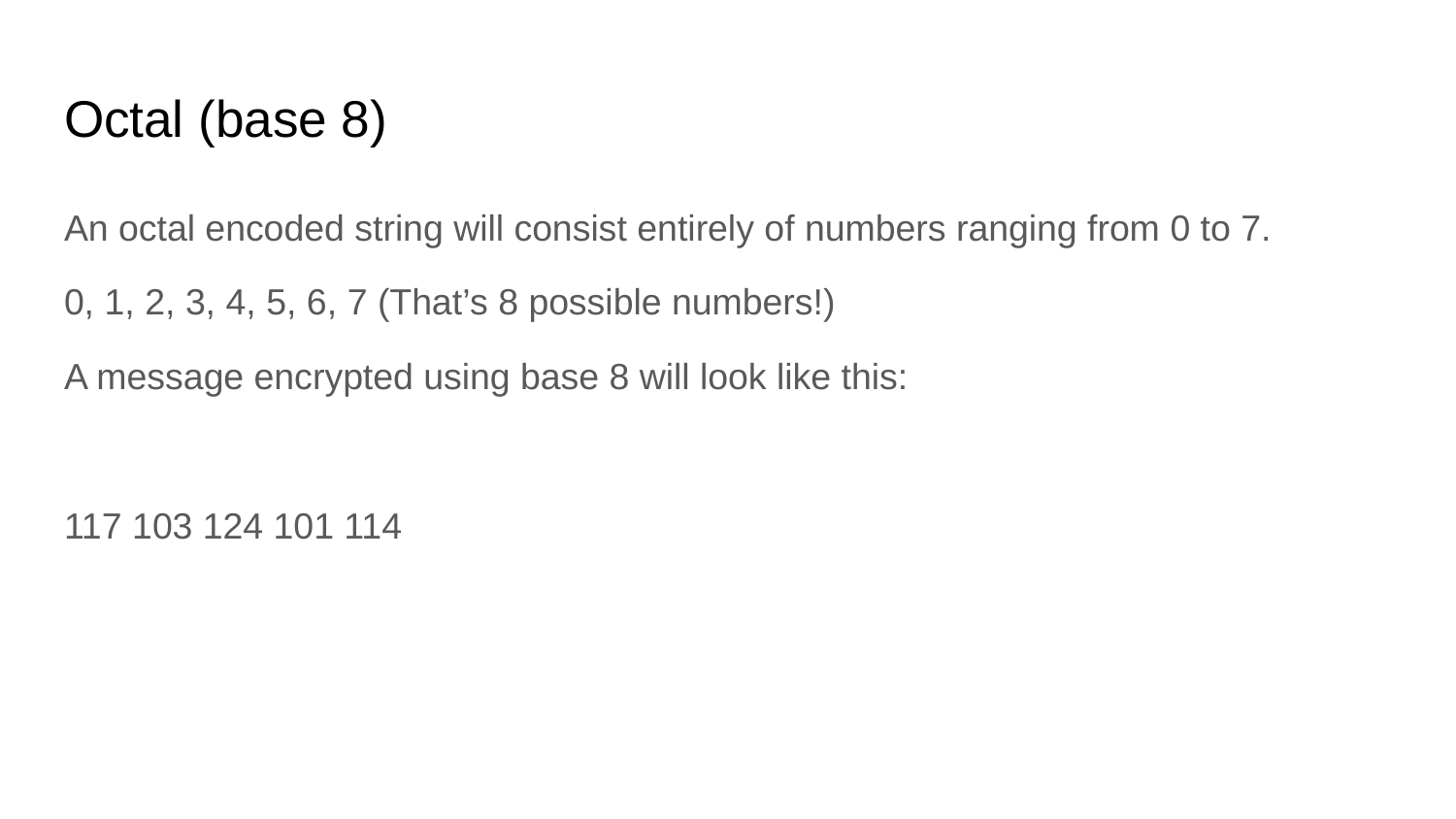

# Octal (base 8)
An octal encoded string will consist entirely of numbers ranging from 0 to 7.
0, 1, 2, 3, 4, 5, 6, 7 (That’s 8 possible numbers!)
A message encrypted using base 8 will look like this:

117 103 124 101 114